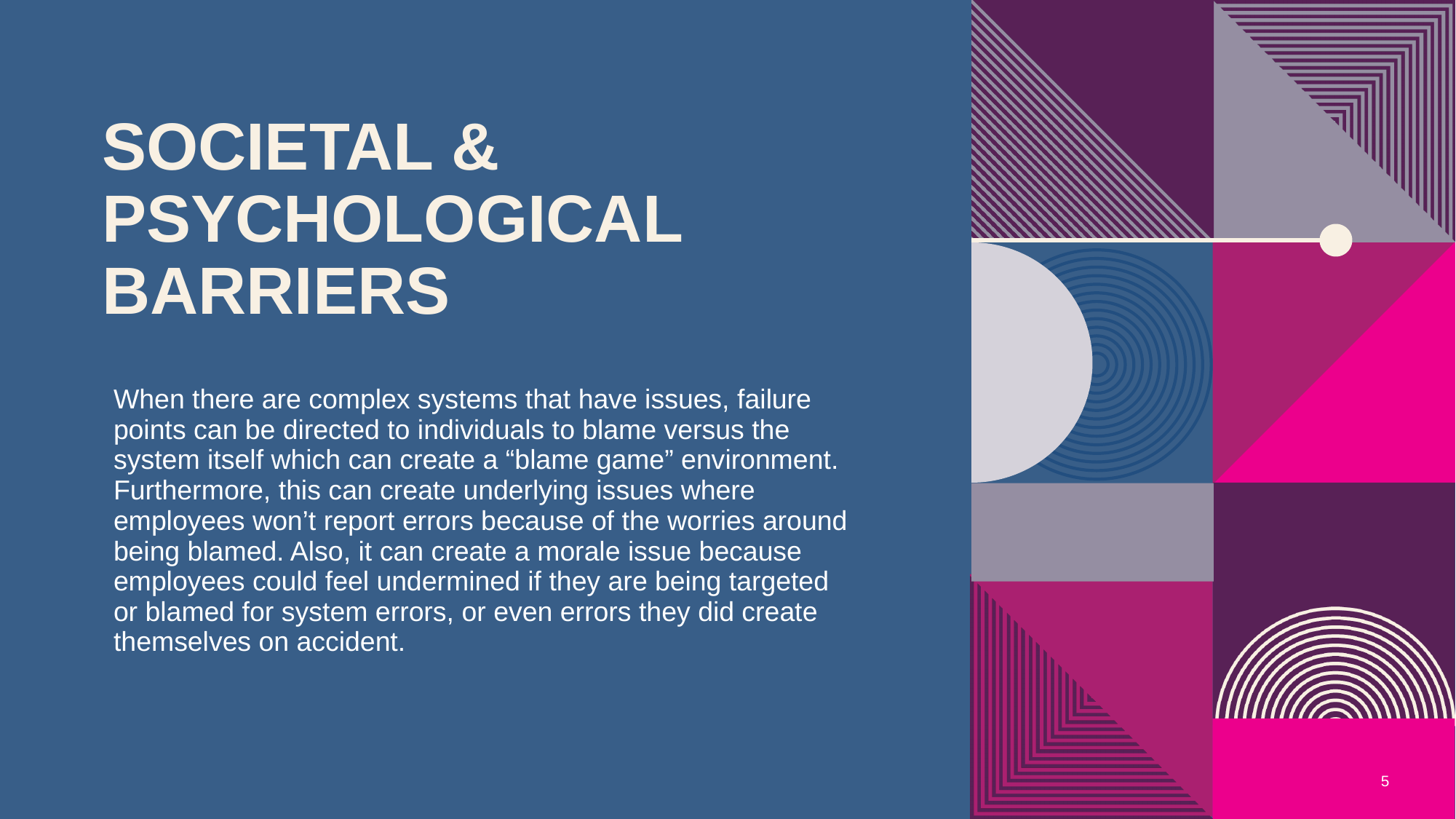

# Societal & psychological barriers
When there are complex systems that have issues, failure points can be directed to individuals to blame versus the system itself which can create a “blame game” environment. Furthermore, this can create underlying issues where employees won’t report errors because of the worries around being blamed. Also, it can create a morale issue because employees could feel undermined if they are being targeted or blamed for system errors, or even errors they did create themselves on accident.
5